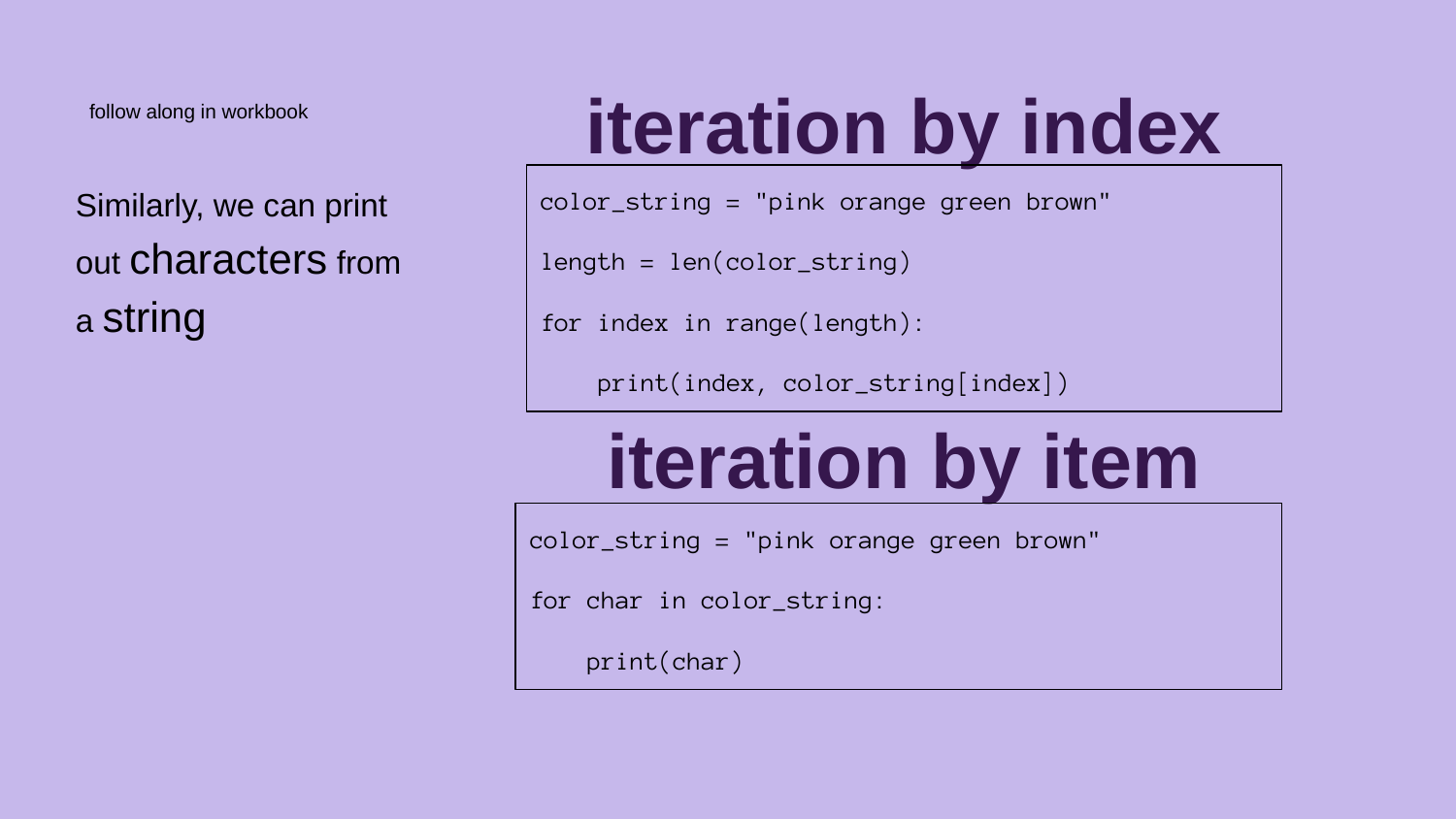

follow along in workbook
iteration by index
color_string = "pink orange green brown"
length = len(color_string)
for index in range(length):
    print(index, color_string[index])
Similarly, we can print out characters from a string
iteration by item
color_string = "pink orange green brown"
for char in color_string:
    print(char)